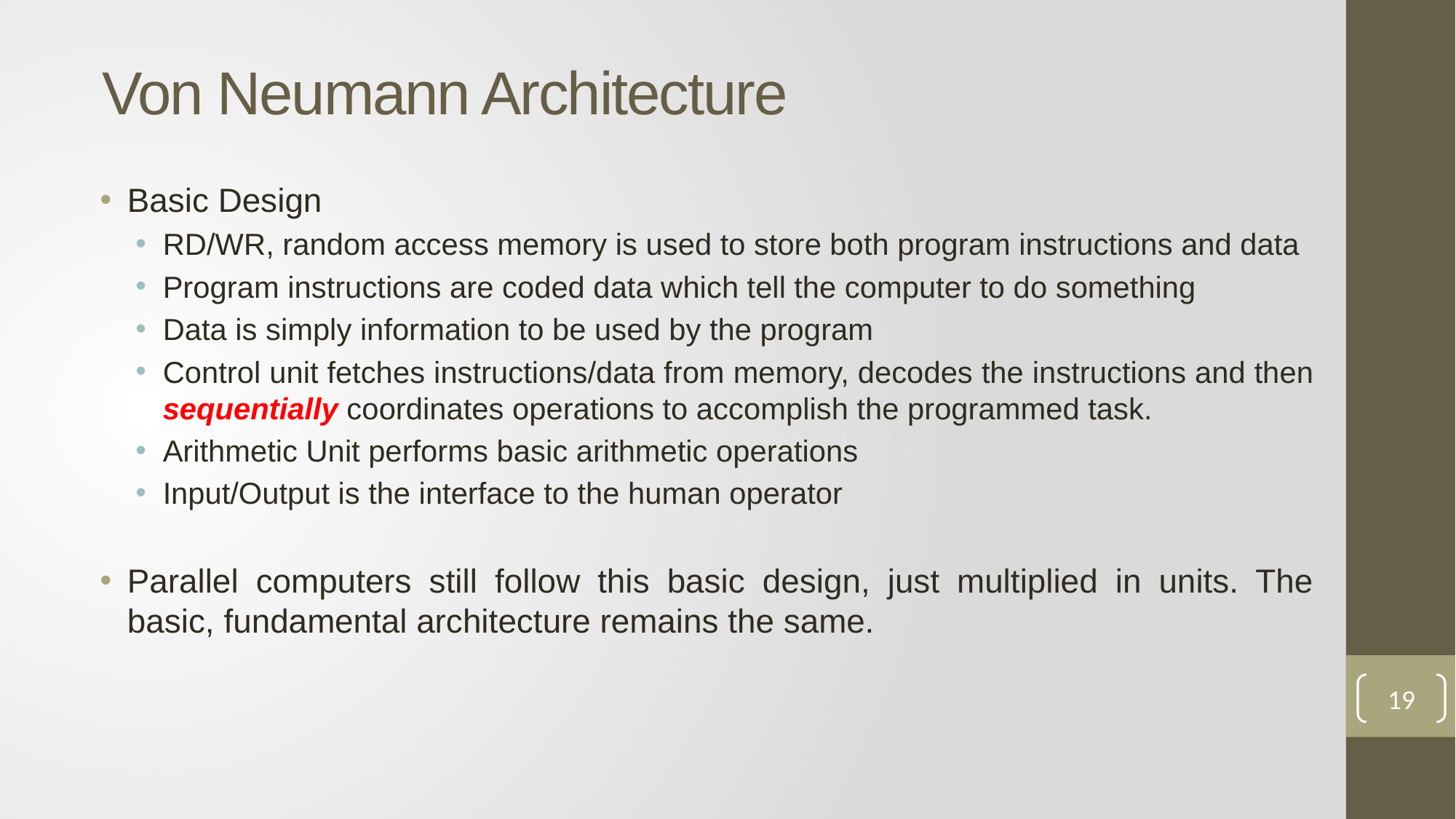

# Von Neumann Architecture
Basic Design
RD/WR, random access memory is used to store both program instructions and data
Program instructions are coded data which tell the computer to do something
Data is simply information to be used by the program
Control unit fetches instructions/data from memory, decodes the instructions and then sequentially coordinates operations to accomplish the programmed task.
Arithmetic Unit performs basic arithmetic operations
Input/Output is the interface to the human operator

Parallel computers still follow this basic design, just multiplied in units. The basic, fundamental architecture remains the same.
19